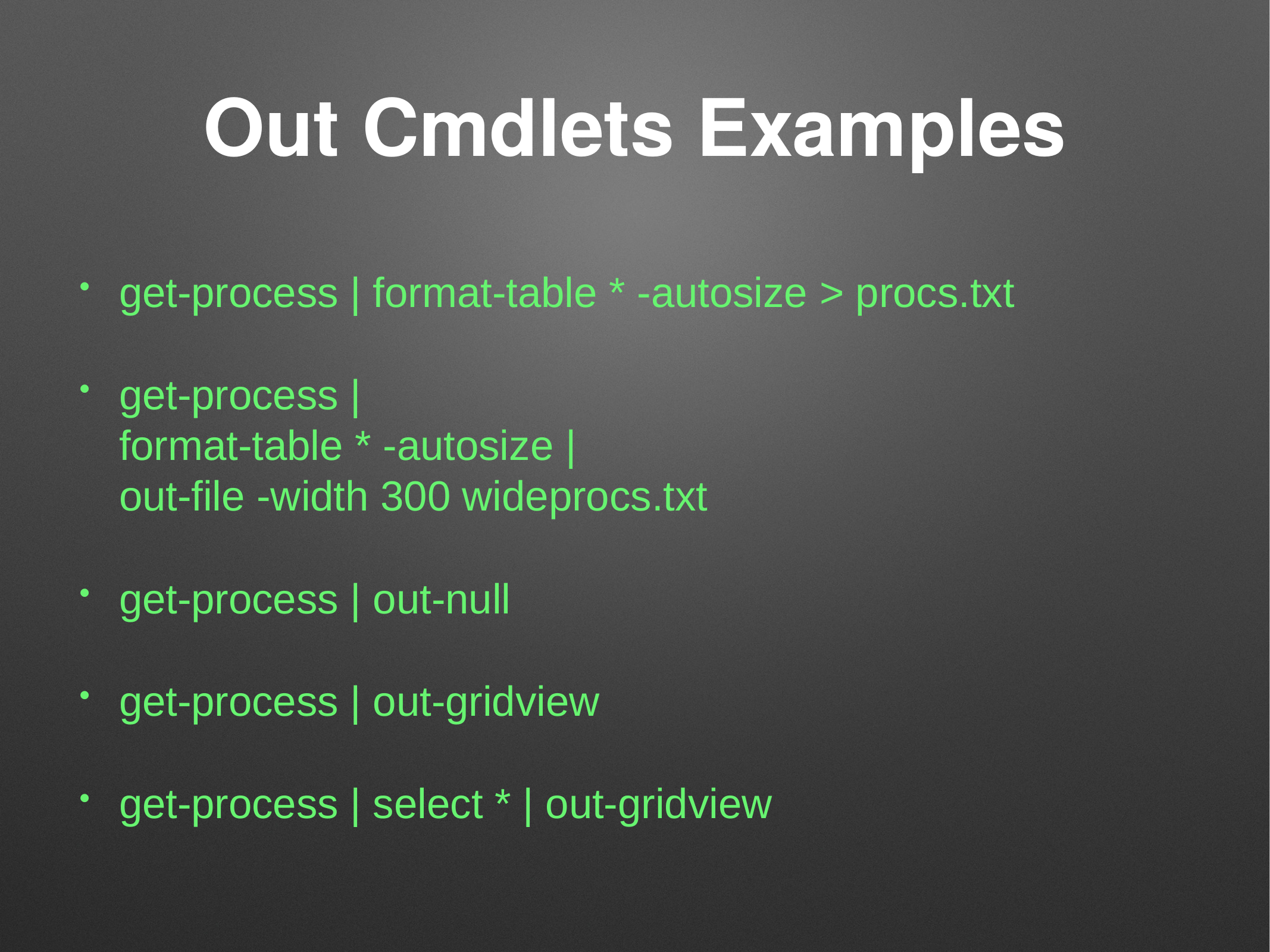

# Out Cmdlets Examples
get-process | format-table * -autosize > procs.txt
get-process |
format-table * -autosize |
out-file -width 300 wideprocs.txt
get-process | out-null
get-process | out-gridview
get-process | select * | out-gridview